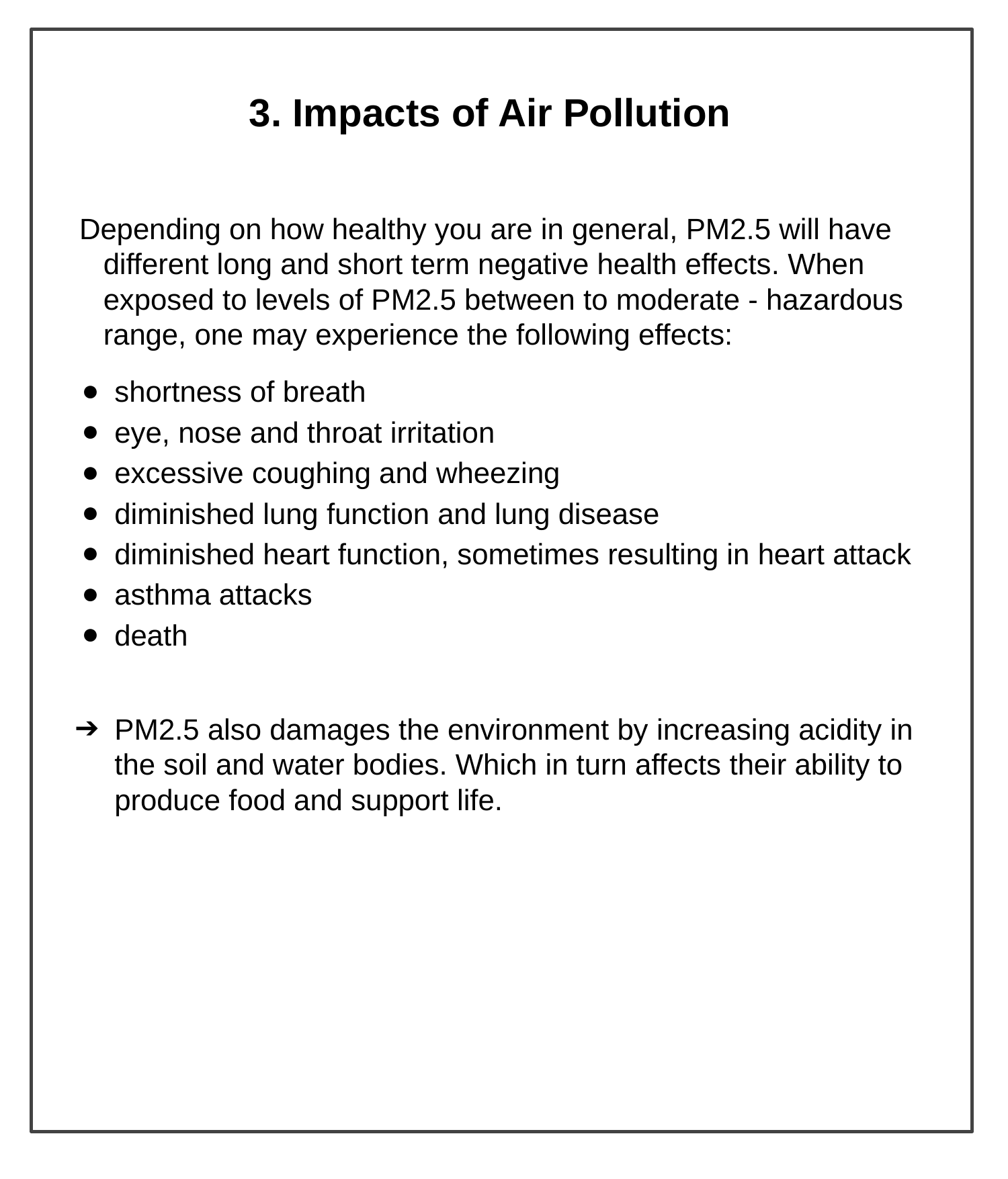

# 3. Impacts of Air Pollution

Depending on how healthy you are in general, PM2.5 will have different long and short term negative health effects. When exposed to levels of PM2.5 between to moderate - hazardous range, one may experience the following effects:
shortness of breath
eye, nose and throat irritation
excessive coughing and wheezing
diminished lung function and lung disease
diminished heart function, sometimes resulting in heart attack
asthma attacks
death

PM2.5 also damages the environment by increasing acidity in the soil and water bodies. Which in turn affects their ability to produce food and support life.